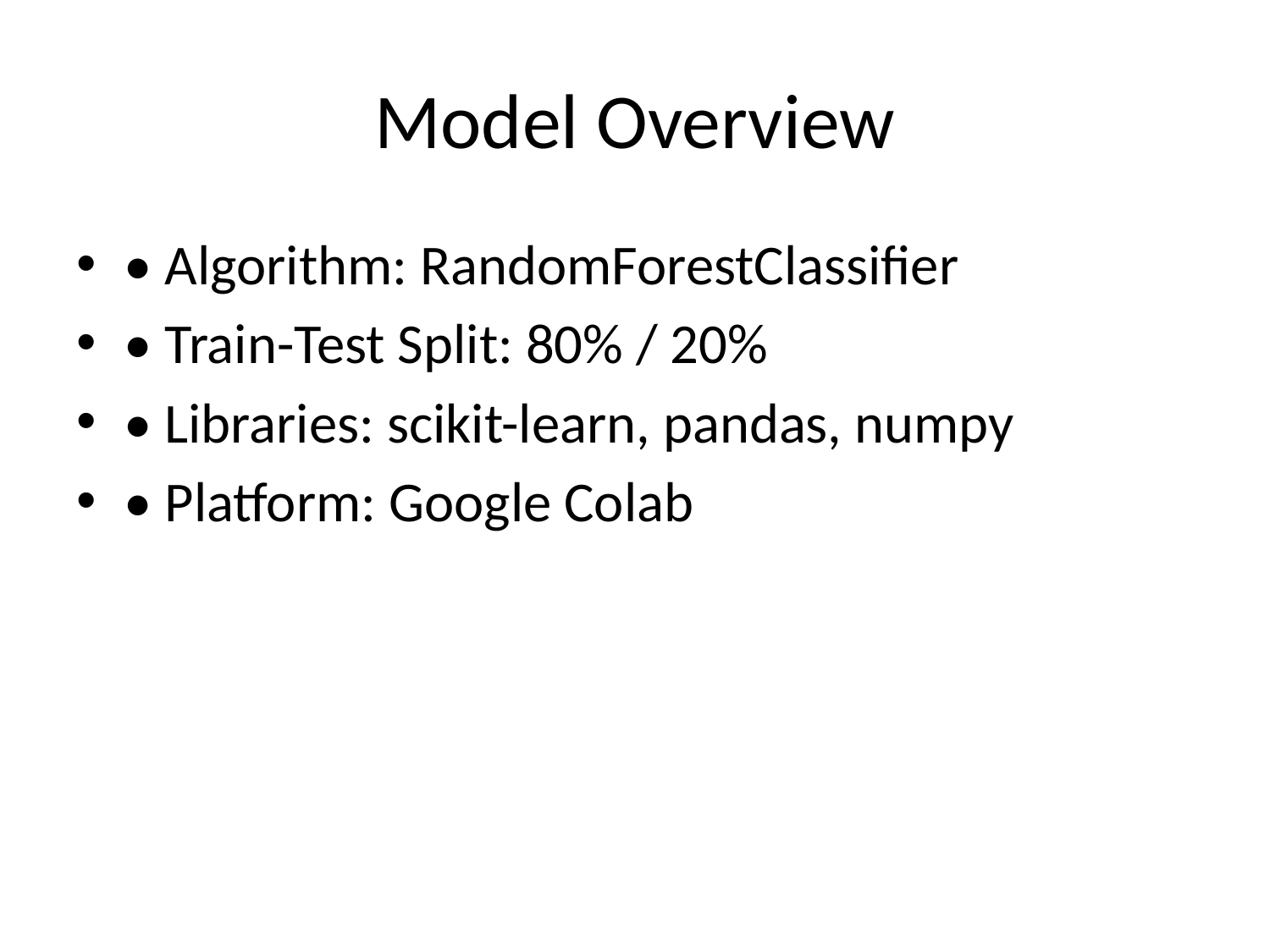

# Model Overview
• Algorithm: RandomForestClassifier
• Train-Test Split: 80% / 20%
• Libraries: scikit-learn, pandas, numpy
• Platform: Google Colab